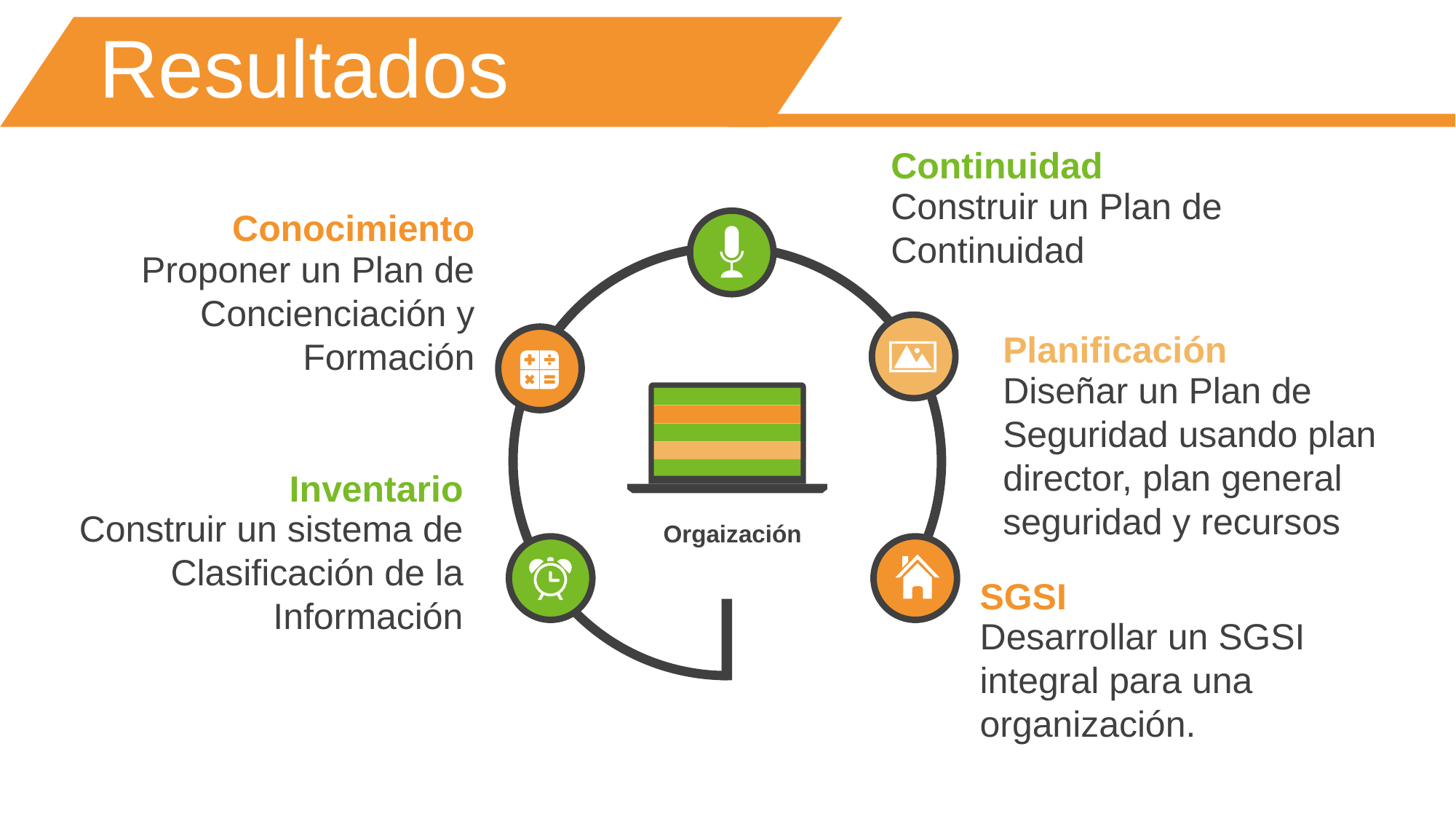

Resultados
Continuidad
Construir un Plan de Continuidad

Conocimiento
Proponer un Plan de Concienciación y Formación

Planificación
Diseñar un Plan de Seguridad usando plan director, plan general seguridad y recursos

Inventario
Construir un sistema de Clasificación de la Información
Orgaización

SGSI
Desarrollar un SGSI integral para una organización.